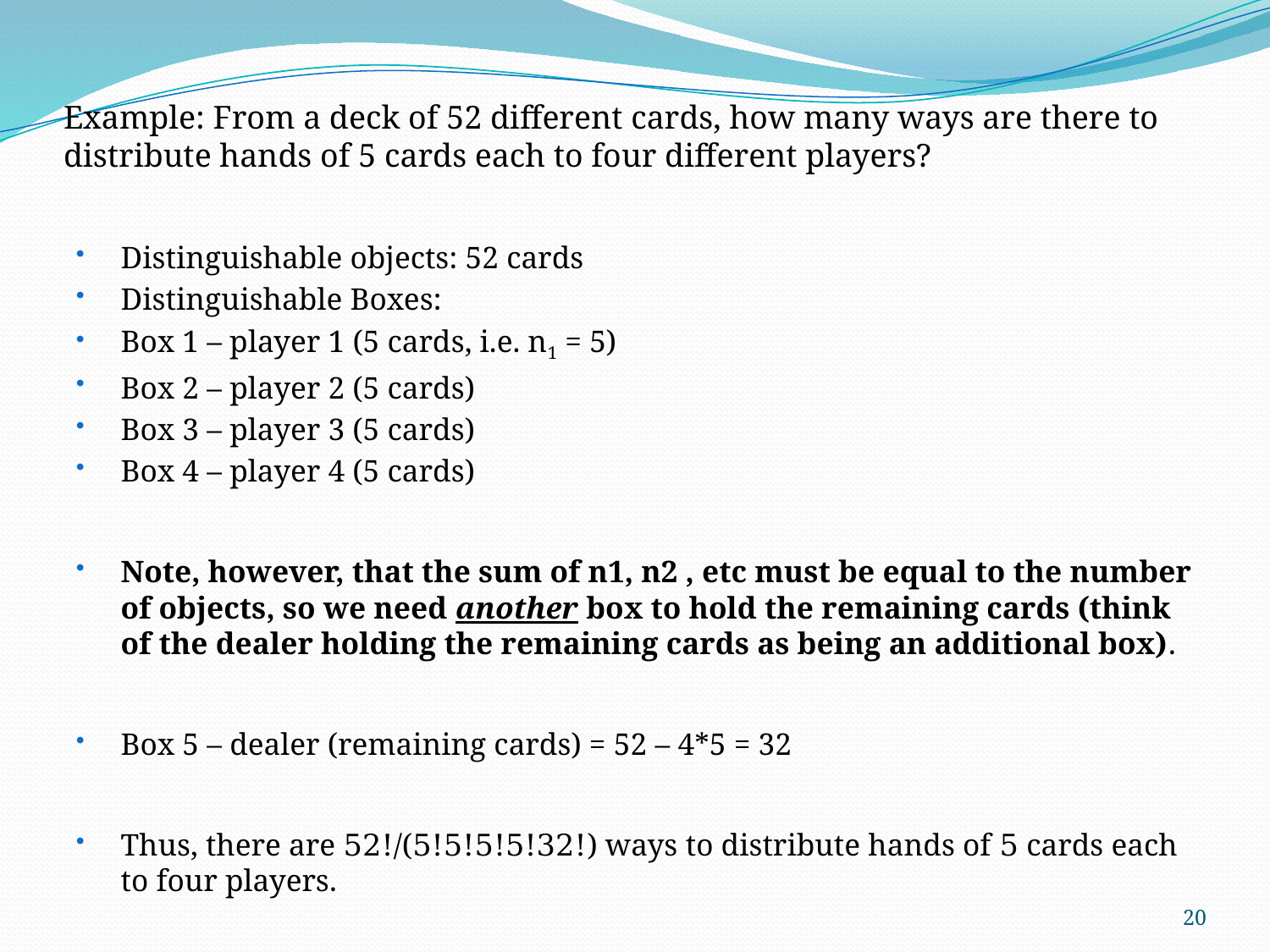

# Example: From a deck of 52 different cards, how many ways are there to distribute hands of 5 cards each to four different players?
Distinguishable objects: 52 cards
Distinguishable Boxes:
Box 1 – player 1 (5 cards, i.e. n1 = 5)
Box 2 – player 2 (5 cards)
Box 3 – player 3 (5 cards)
Box 4 – player 4 (5 cards)

Note, however, that the sum of n1, n2 , etc must be equal to the number of objects, so we need another box to hold the remaining cards (think of the dealer holding the remaining cards as being an additional box).

Box 5 – dealer (remaining cards) = 52 – 4*5 = 32

Thus, there are 52!/(5!5!5!5!32!) ways to distribute hands of 5 cards each to four players.

20